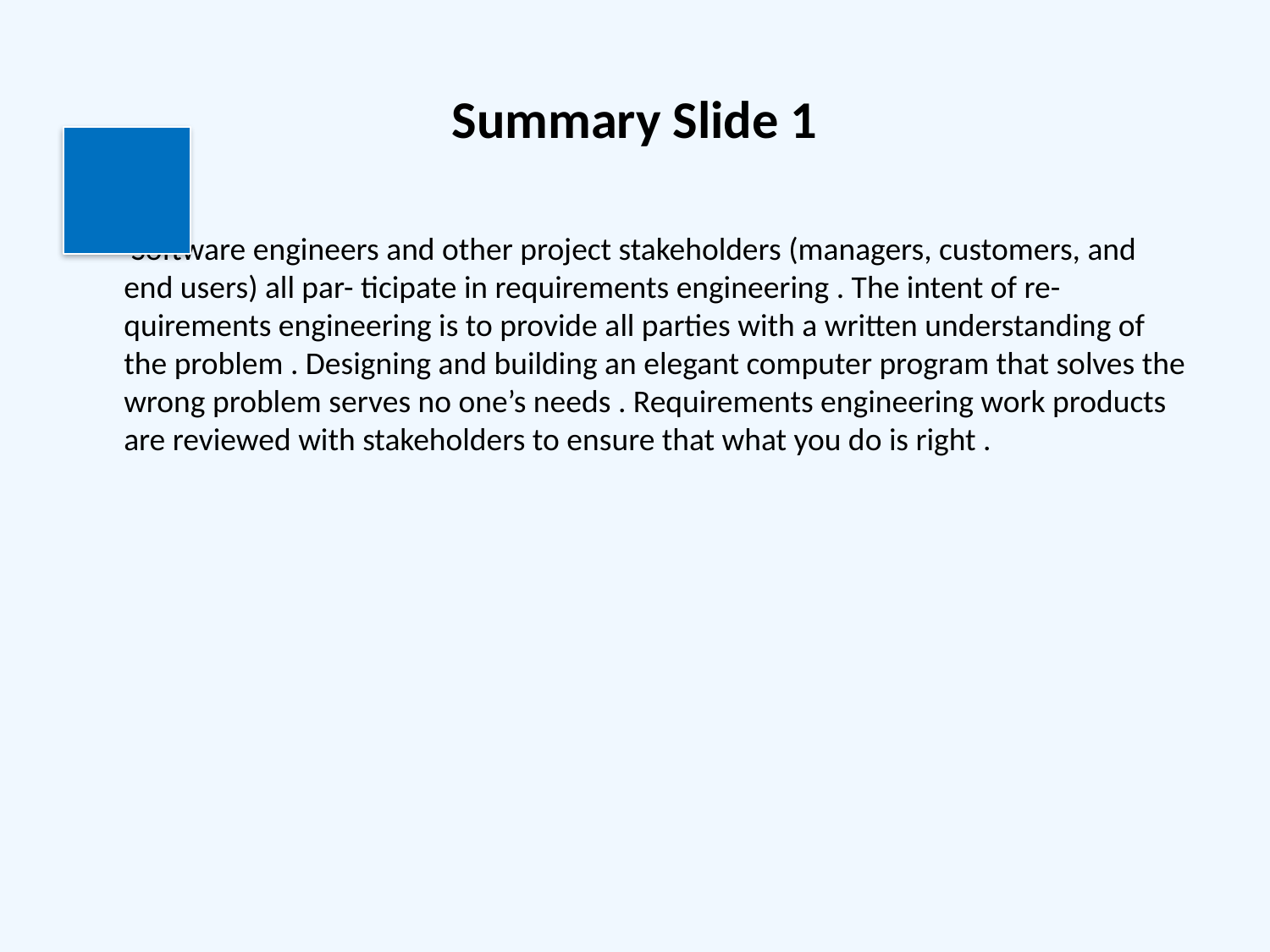

# Summary Slide 1

 Software engineers and other project stakeholders (managers, customers, and end users) all par- ticipate in requirements engineering . The intent of re- quirements engineering is to provide all parties with a written understanding of the problem . Designing and building an elegant computer program that solves the wrong problem serves no one’s needs . Requirements engineering work products are reviewed with stakeholders to ensure that what you do is right .